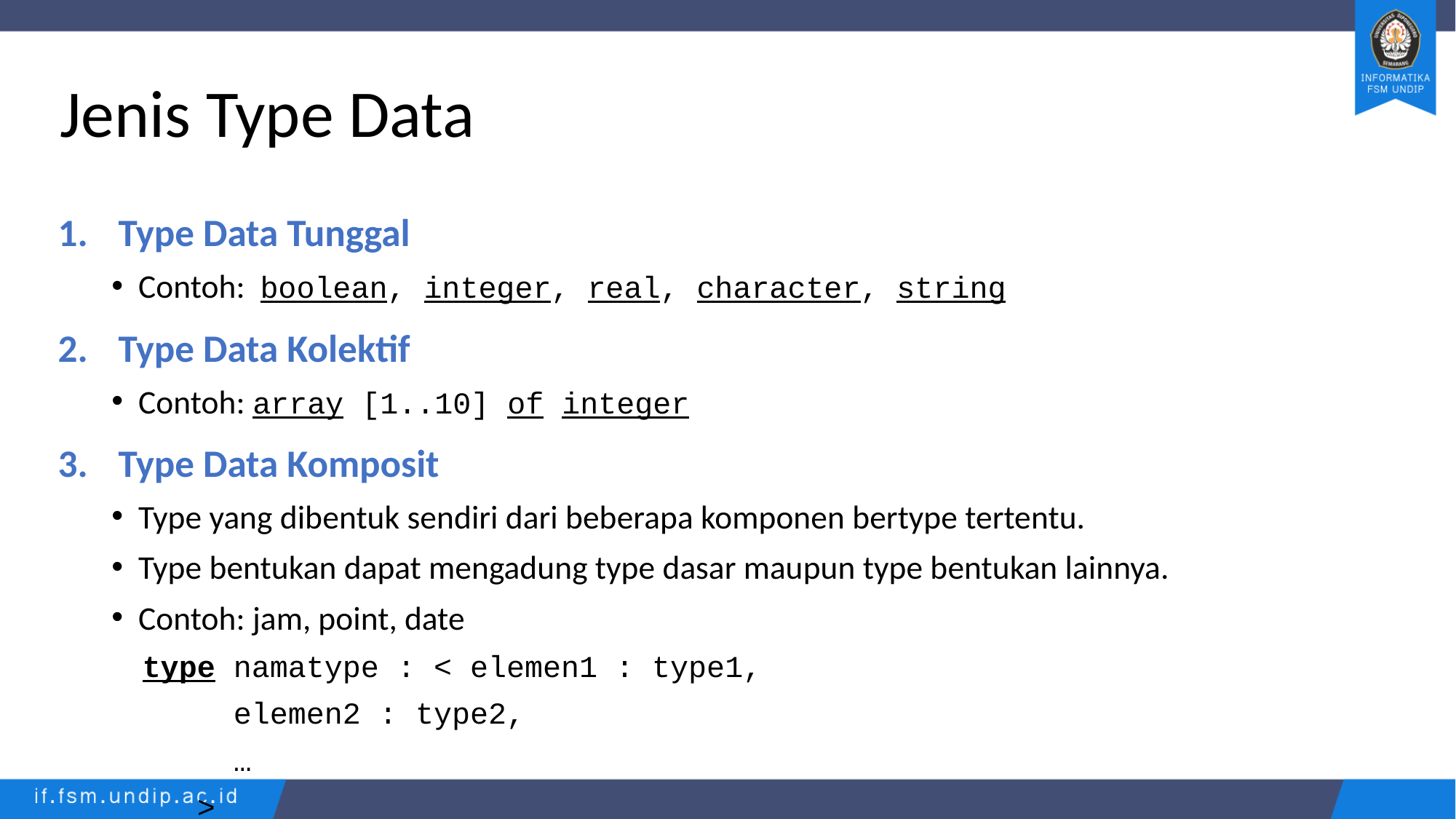

# Jenis Type Data
Type Data Tunggal
Contoh:  boolean, integer, real, character, string
Type Data Kolektif
Contoh: array [1..10] of integer
Type Data Komposit
Type yang dibentuk sendiri dari beberapa komponen bertype tertentu.
Type bentukan dapat mengadung type dasar maupun type bentukan lainnya.
Contoh: jam, point, date
type namatype : < elemen1 : type1,
			     elemen2 : type2,
			     …
			   >